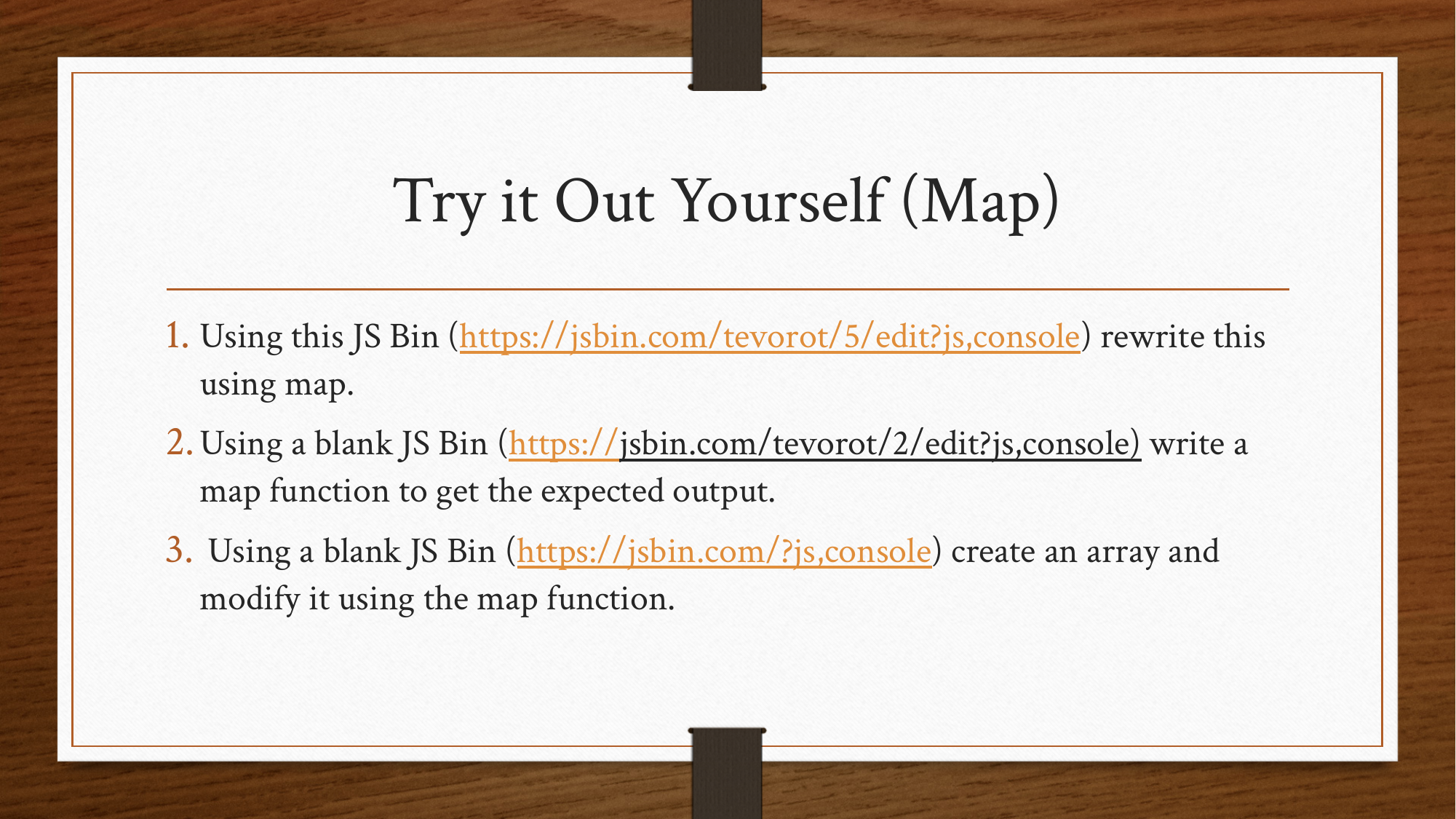

# Try it Out Yourself (Map)
Using this JS Bin (https://jsbin.com/tevorot/5/edit?js,console) rewrite this using map.
Using a blank JS Bin (https://jsbin.com/tevorot/2/edit?js,console) write a map function to get the expected output.
 Using a blank JS Bin (https://jsbin.com/?js,console) create an array and modify it using the map function.